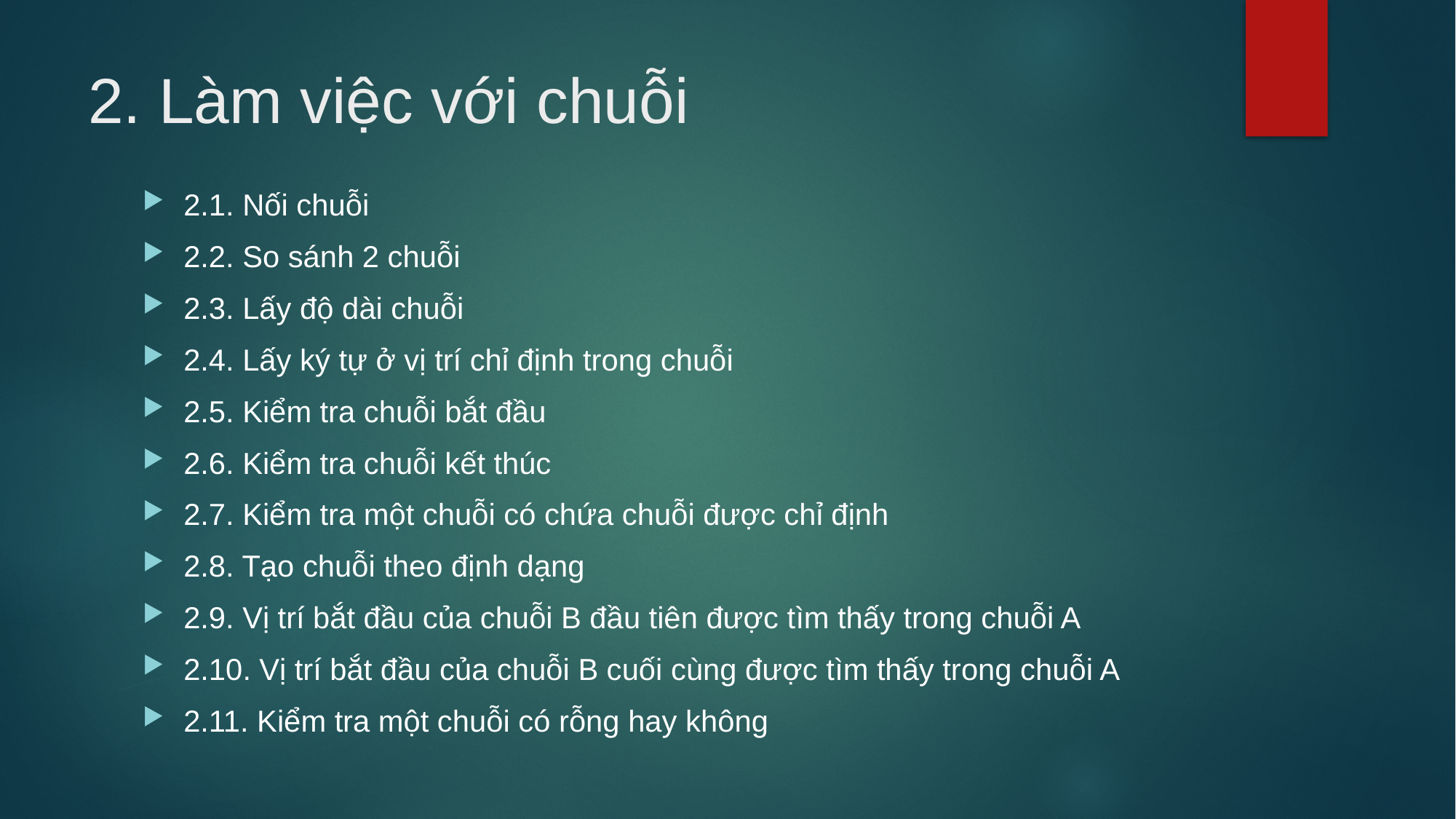

# 2. Làm việc với chuỗi
2.1. Nối chuỗi
2.2. So sánh 2 chuỗi
2.3. Lấy độ dài chuỗi
2.4. Lấy ký tự ở vị trí chỉ định trong chuỗi
2.5. Kiểm tra chuỗi bắt đầu
2.6. Kiểm tra chuỗi kết thúc
2.7. Kiểm tra một chuỗi có chứa chuỗi được chỉ định
2.8. Tạo chuỗi theo định dạng
2.9. Vị trí bắt đầu của chuỗi B đầu tiên được tìm thấy trong chuỗi A
2.10. Vị trí bắt đầu của chuỗi B cuối cùng được tìm thấy trong chuỗi A
2.11. Kiểm tra một chuỗi có rỗng hay không